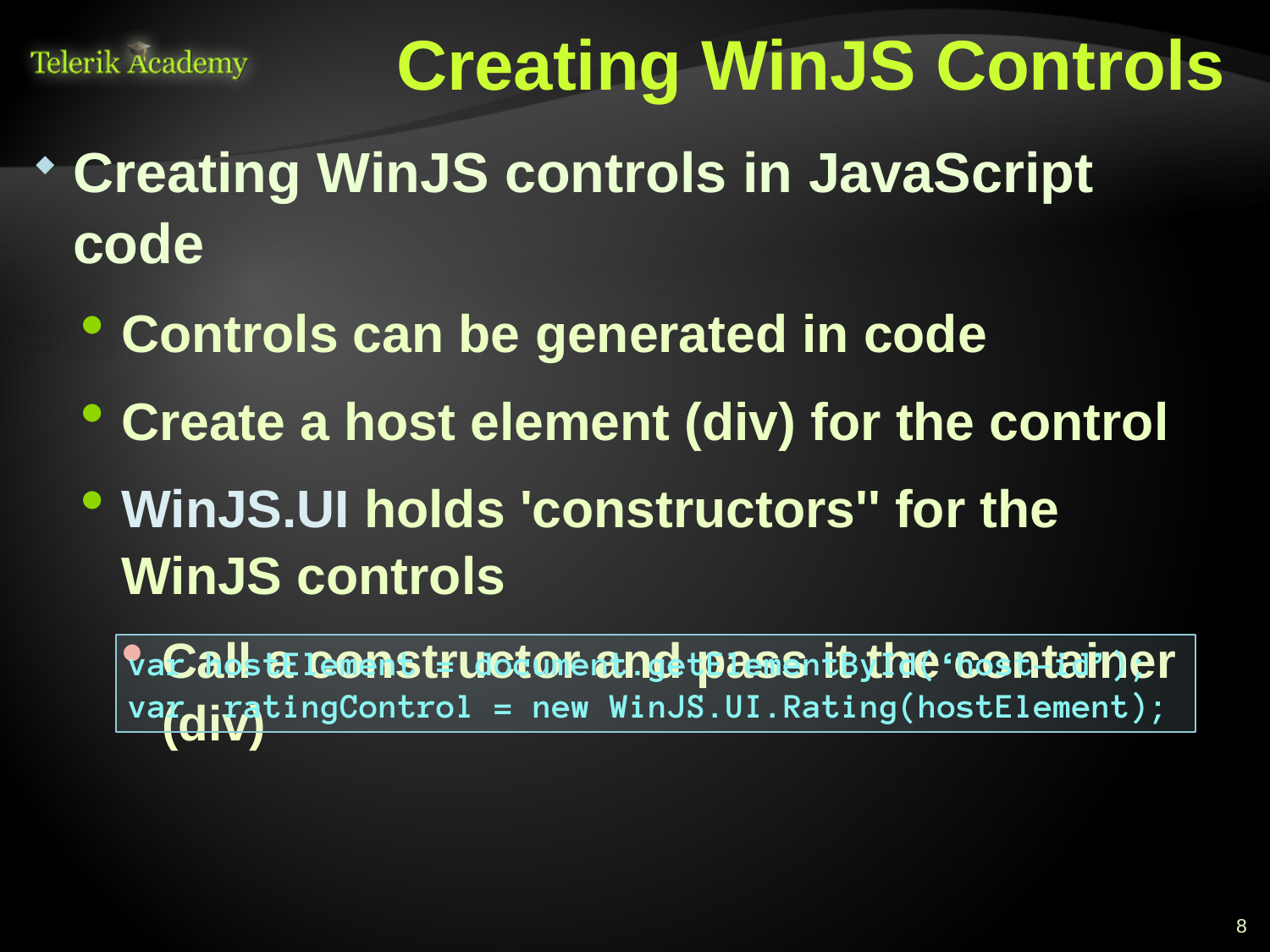

# Creating WinJS Controls
Creating WinJS controls in JavaScript code
Controls can be generated in code
Create a host element (div) for the control
WinJS.UI holds 'constructors'' for the WinJS controls
Call a constructor and pass it the container (div)

var hostElement = document.getElementById(‘host-id’);
var  ratingControl = new WinJS.UI.Rating(hostElement);
8